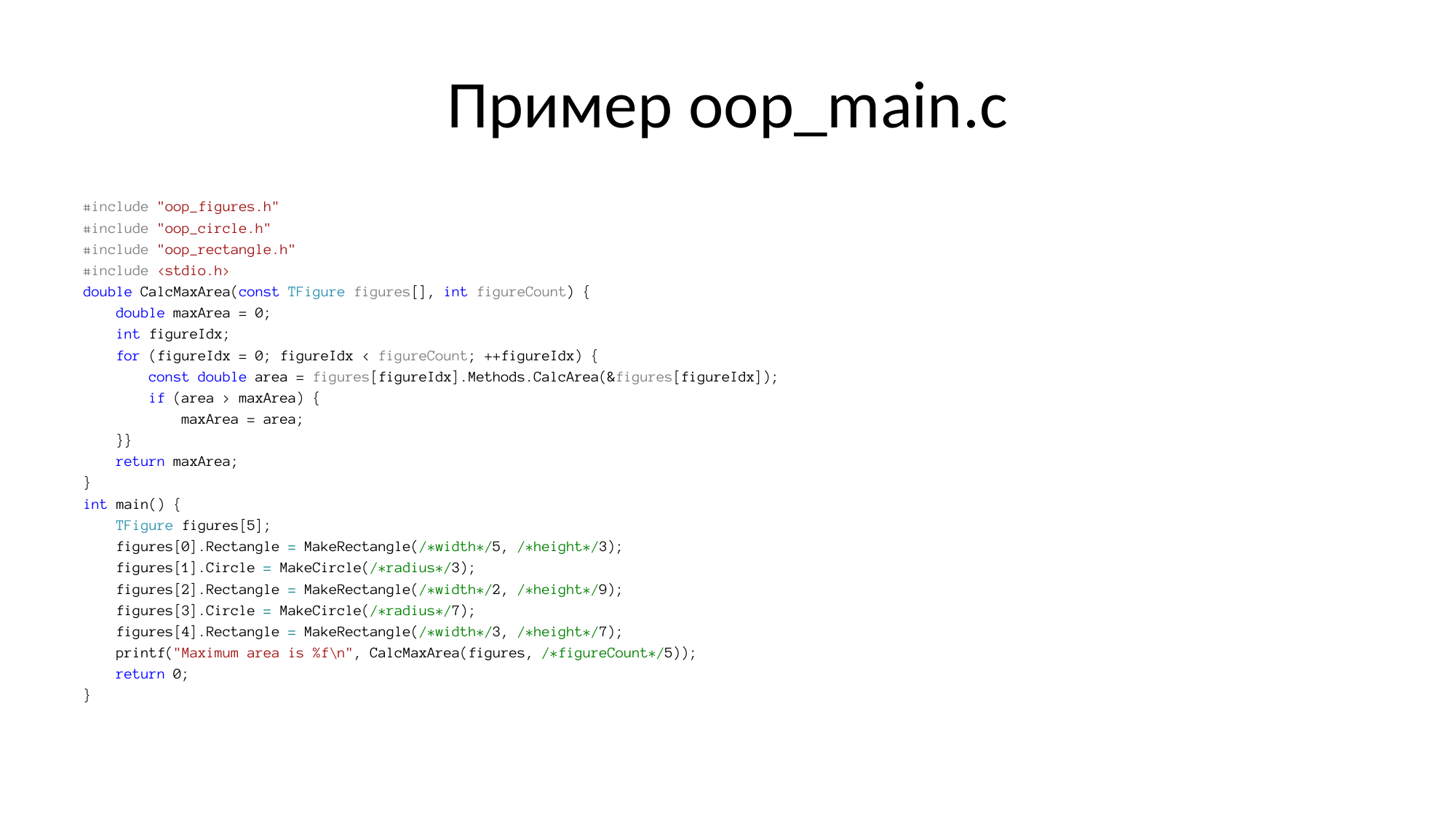

# Пример oop_main.c
#include "oop_figures.h"
#include "oop_circle.h"
#include "oop_rectangle.h"
#include <stdio.h>
double CalcMaxArea(const TFigure figures[], int figureCount) {
    double maxArea = 0;
    int figureIdx;
    for (figureIdx = 0; figureIdx < figureCount; ++figureIdx) {
        const double area = figures[figureIdx].Methods.CalcArea(&figures[figureIdx]);
        if (area > maxArea) {
            maxArea = area;
    }}
    return maxArea;
}
int main() {
    TFigure figures[5];
    figures[0].Rectangle = MakeRectangle(/*width*/5, /*height*/3);
    figures[1].Circle = MakeCircle(/*radius*/3);
    figures[2].Rectangle = MakeRectangle(/*width*/2, /*height*/9);
    figures[3].Circle = MakeCircle(/*radius*/7);
    figures[4].Rectangle = MakeRectangle(/*width*/3, /*height*/7);
    printf("Maximum area is %f\n", CalcMaxArea(figures, /*figureCount*/5));
    return 0;
}